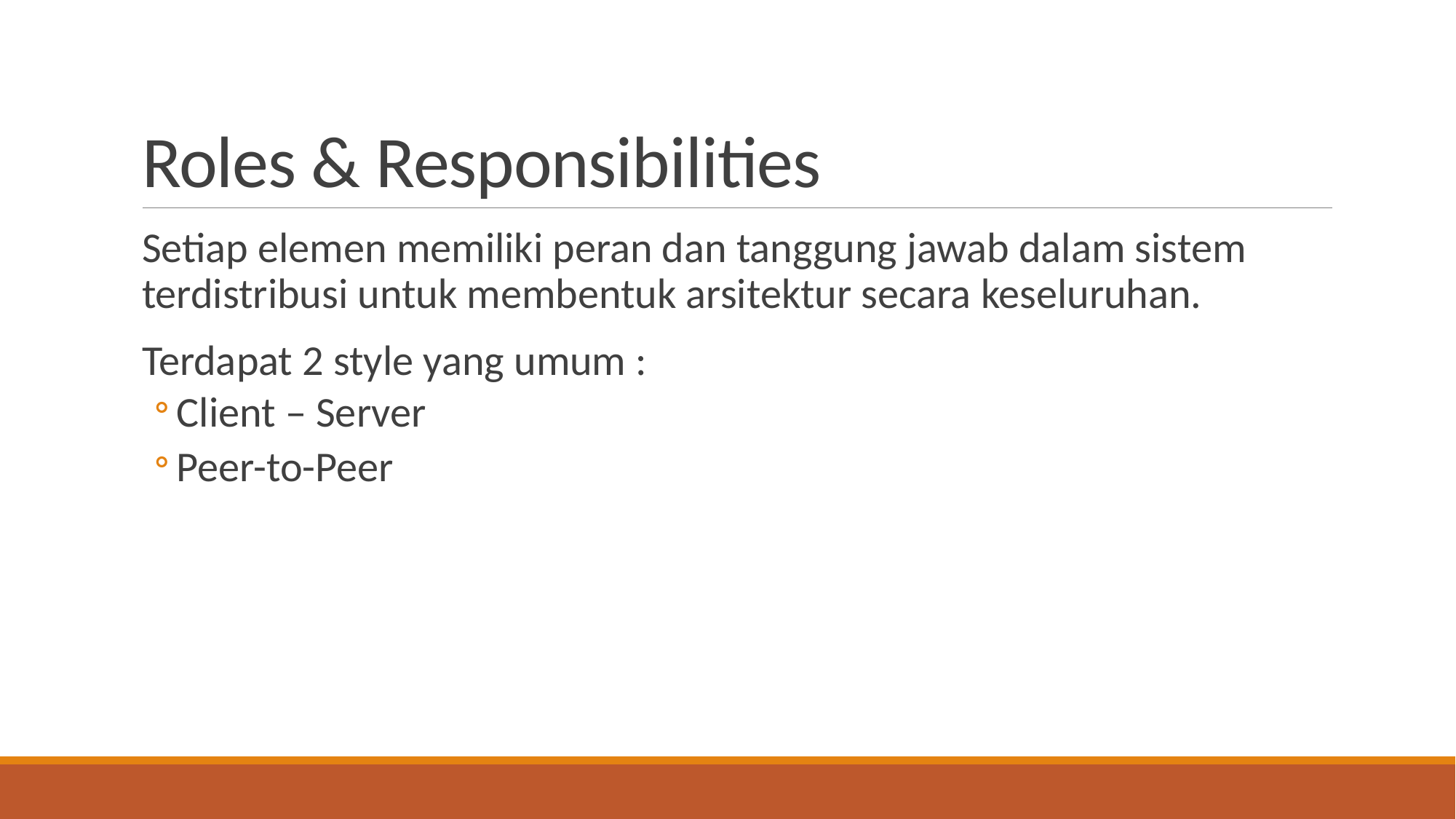

# Roles & Responsibilities
Setiap elemen memiliki peran dan tanggung jawab dalam sistem terdistribusi untuk membentuk arsitektur secara keseluruhan.
Terdapat 2 style yang umum :
Client – Server
Peer-to-Peer